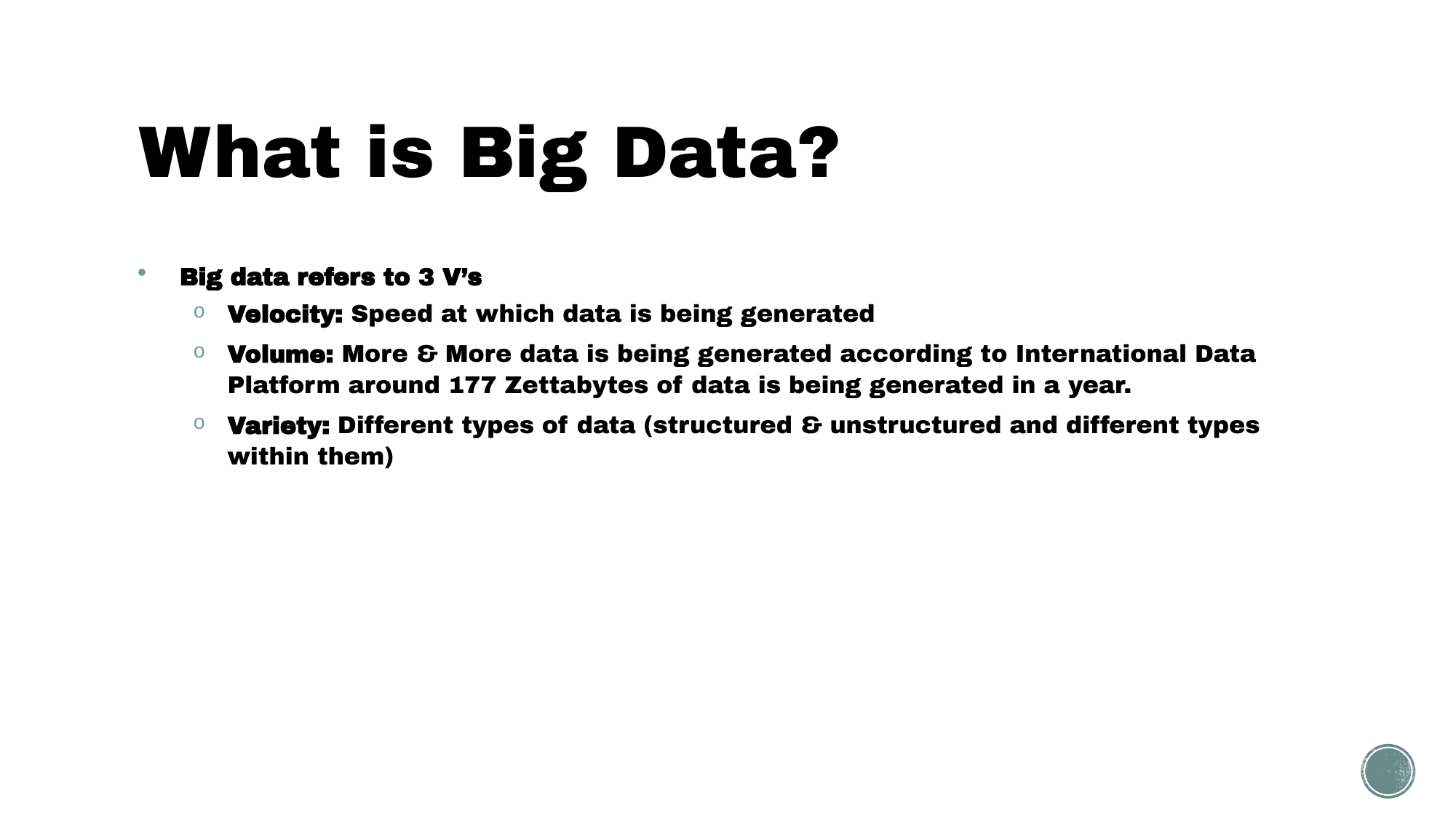

# What is Big Data?
Big data refers to 3 V’s
Velocity: Speed at which data is being generated
Volume: More & More data is being generated according to International Data Platform around 177 Zettabytes of data is being generated in a year.
Variety: Different types of data (structured & unstructured and different types within them)